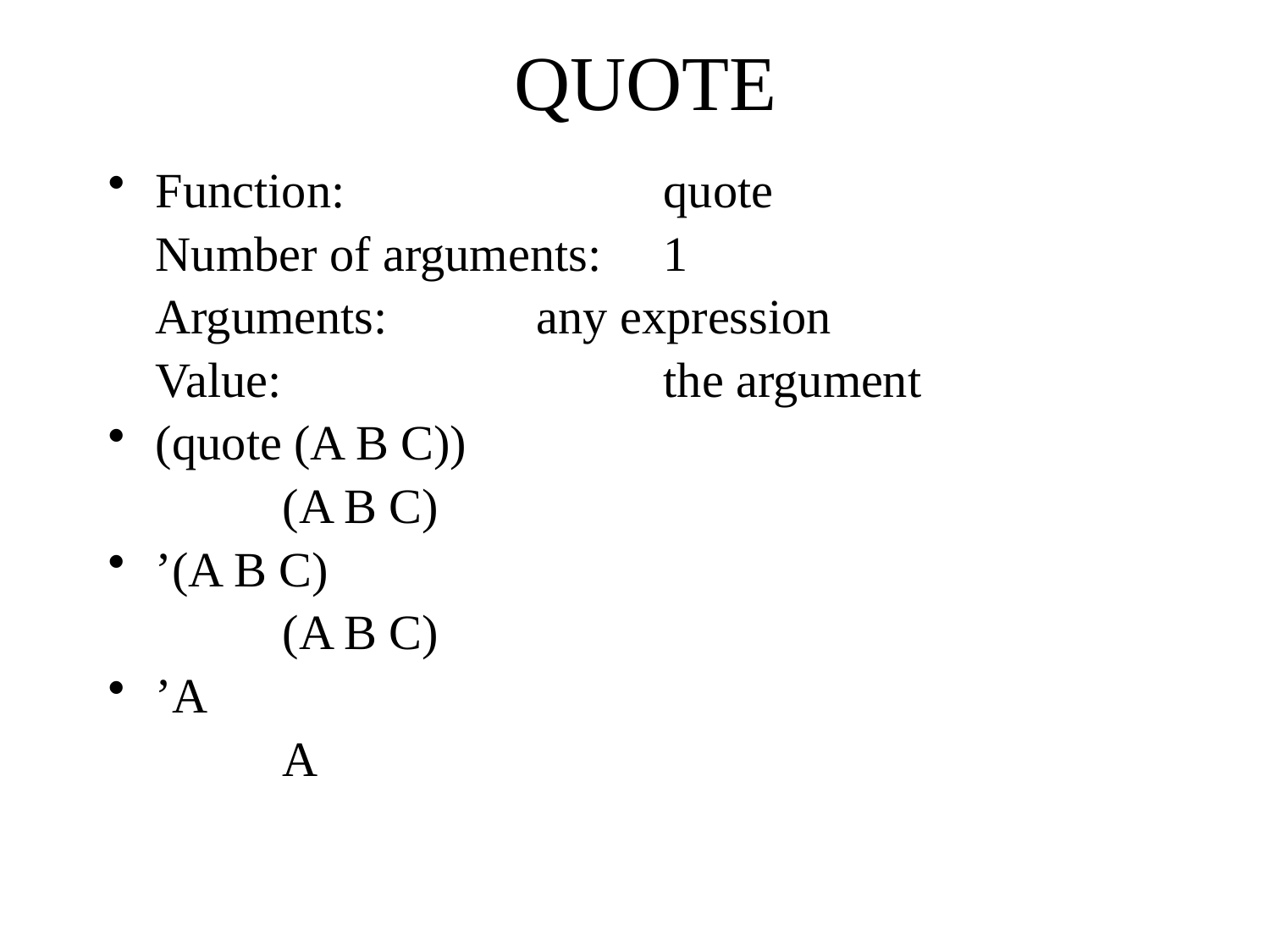

# QUOTE
Function: 			quote
	Number of arguments: 	1
	Arguments: 		any expression
	Value: 			the argument
(quote (A B C))
		(A B C)
’(A B C)
		(A B C)
’A
		A